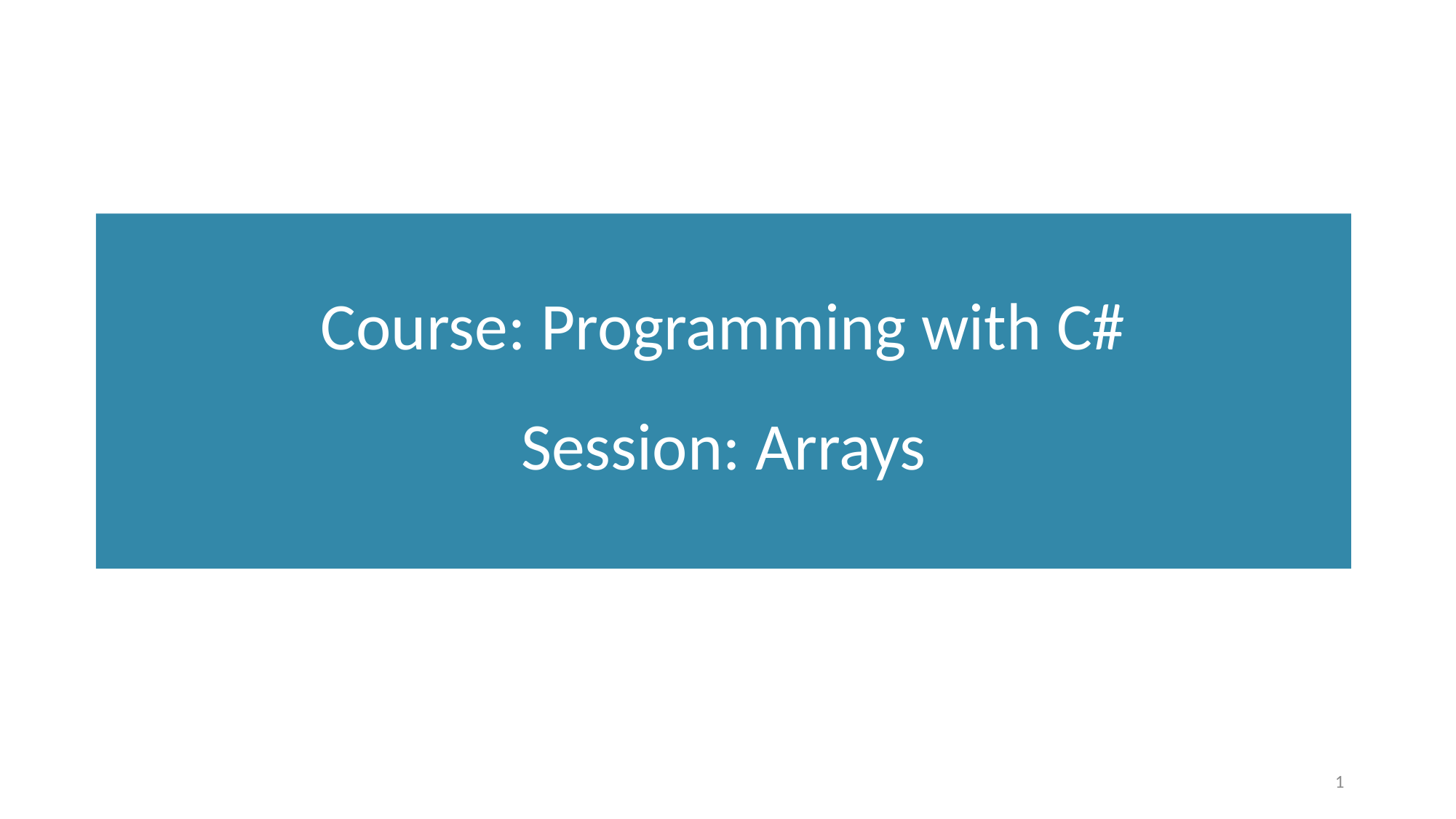

# Course: Programming with C# Session: Arrays
1